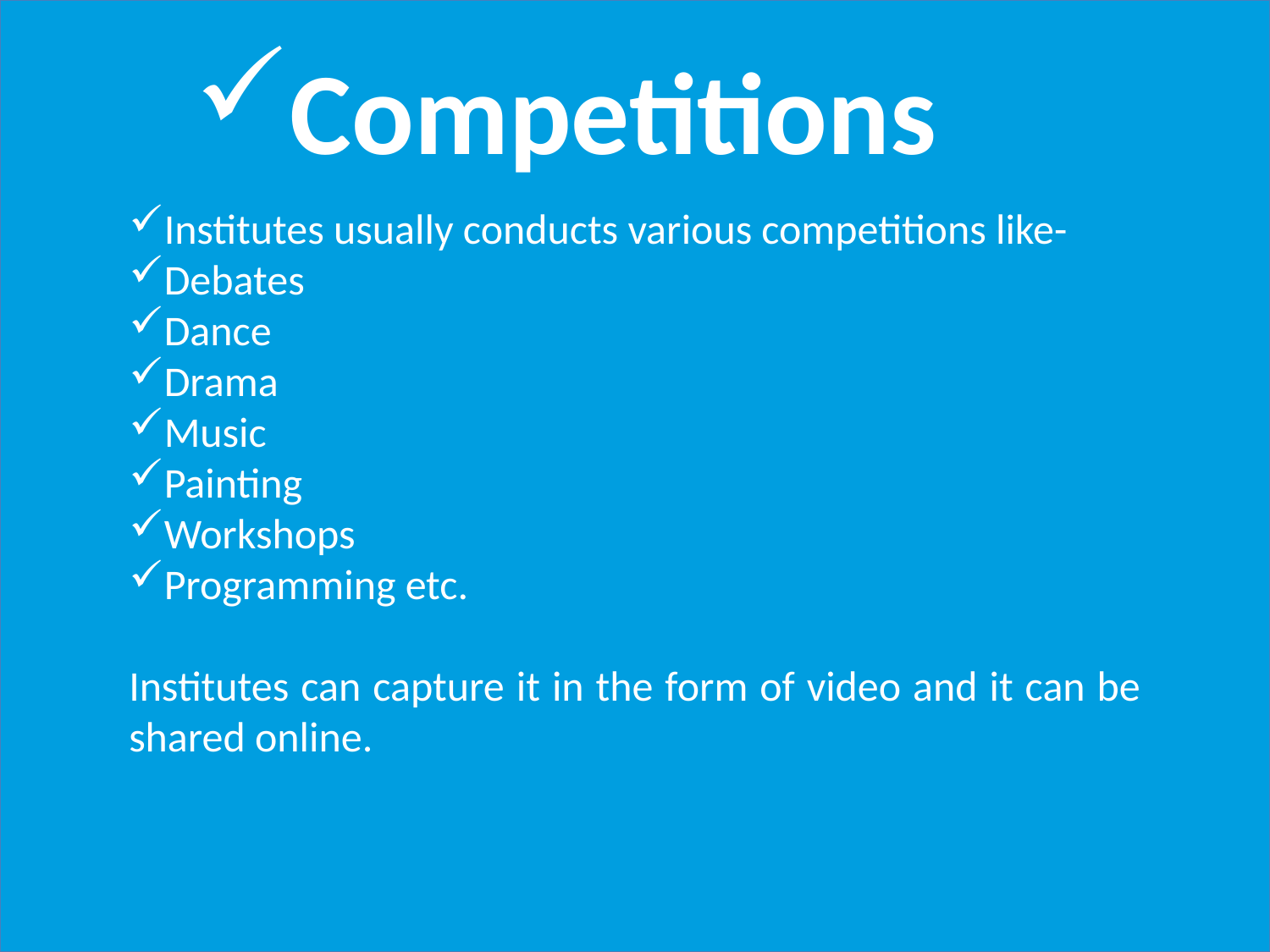

Competitions
Institutes usually conducts various competitions like-
Debates
Dance
Drama
Music
Painting
Workshops
Programming etc.

Institutes can capture it in the form of video and it can be shared online.